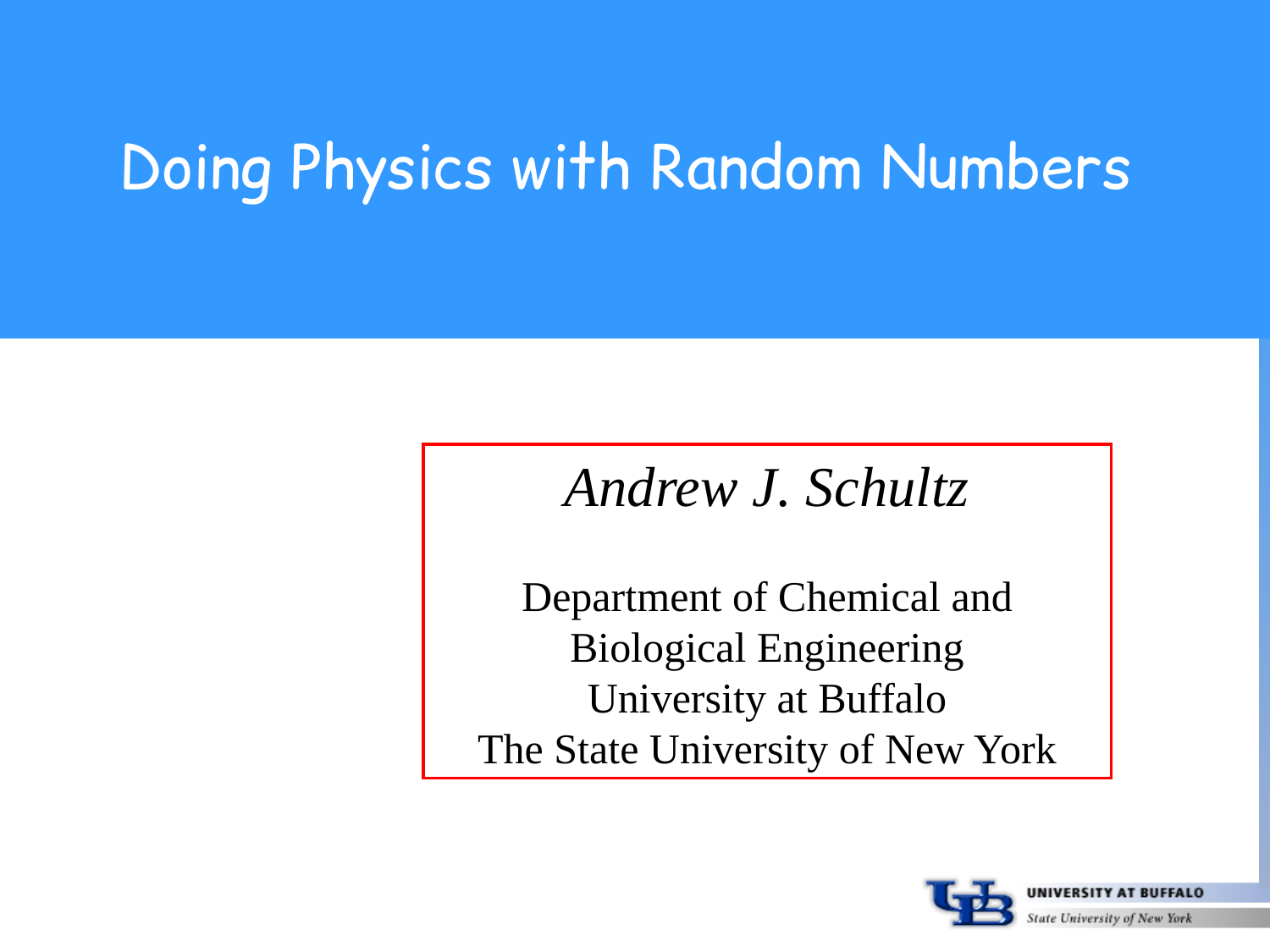

# Doing Physics with Random Numbers
Andrew J. Schultz

Department of Chemical and Biological Engineering
University at Buffalo
The State University of New York